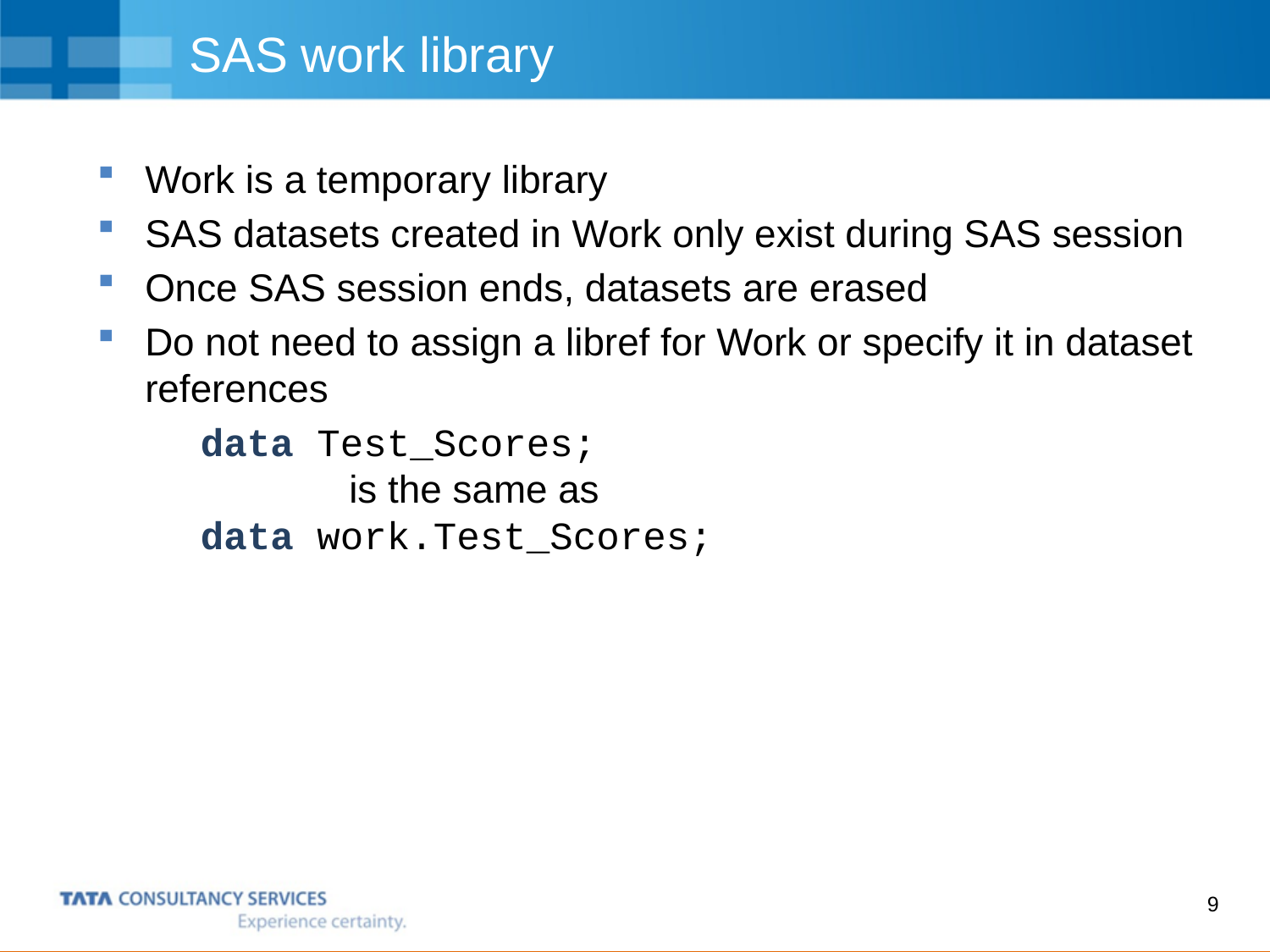

# SAS work library
Work is a temporary library
SAS datasets created in Work only exist during SAS session
Once SAS session ends, datasets are erased
Do not need to assign a libref for Work or specify it in dataset references
	data Test_Scores;
	  is the same as
data work.Test_Scores;